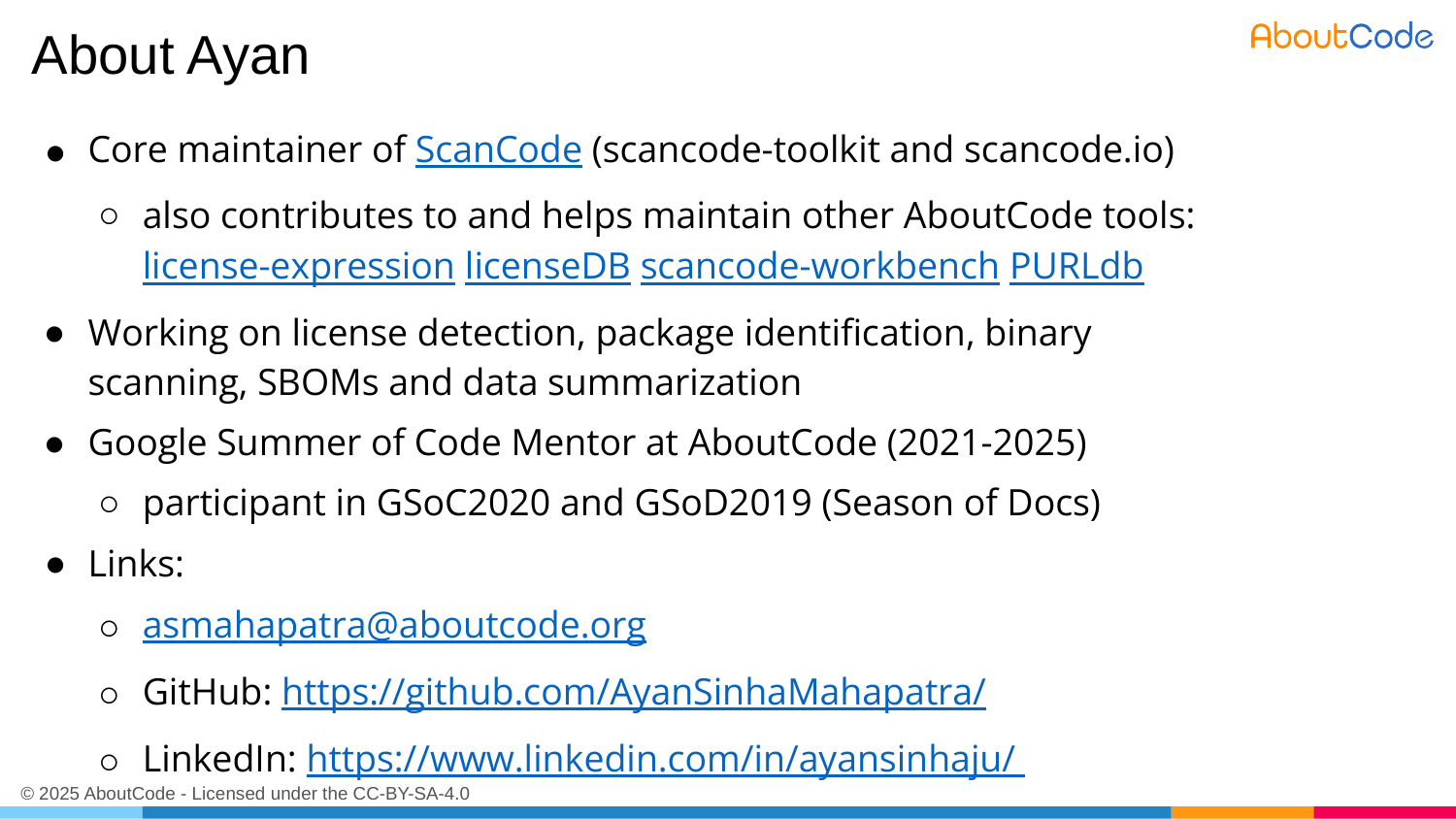

# About Ayan
Core maintainer of ScanCode (scancode-toolkit and scancode.io)
also contributes to and helps maintain other AboutCode tools: license-expression licenseDB scancode-workbench PURLdb
Working on license detection, package identification, binary scanning, SBOMs and data summarization
Google Summer of Code Mentor at AboutCode (2021-2025)
participant in GSoC2020 and GSoD2019 (Season of Docs)
Links:
asmahapatra@aboutcode.org
GitHub: https://github.com/AyanSinhaMahapatra/
LinkedIn: https://www.linkedin.com/in/ayansinhaju/